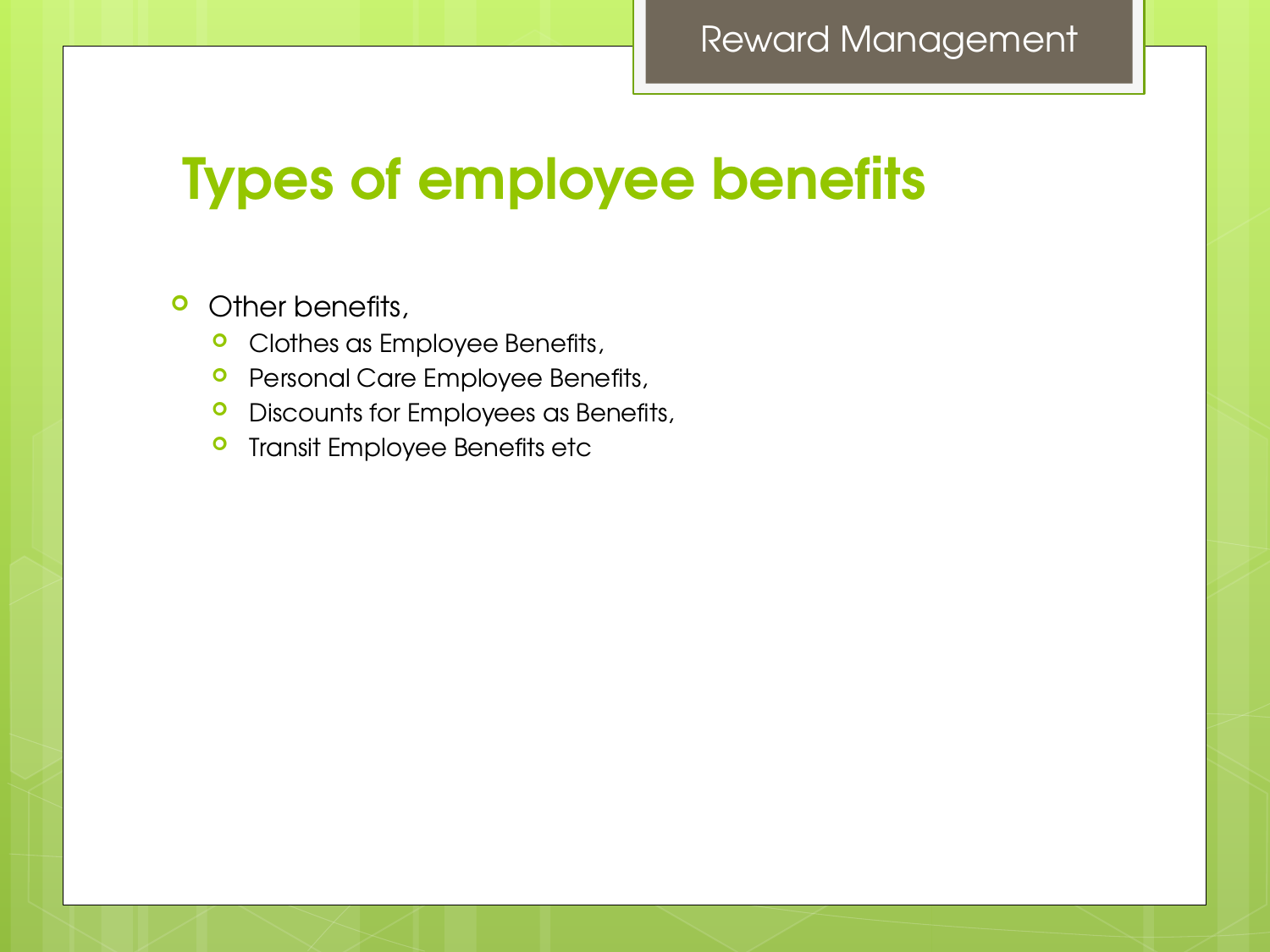

Reward Management
# Types of employee benefits

Other benefits,
Clothes as Employee Benefits,
Personal Care Employee Benefits,
Discounts for Employees as Benefits,
Transit Employee Benefits etc